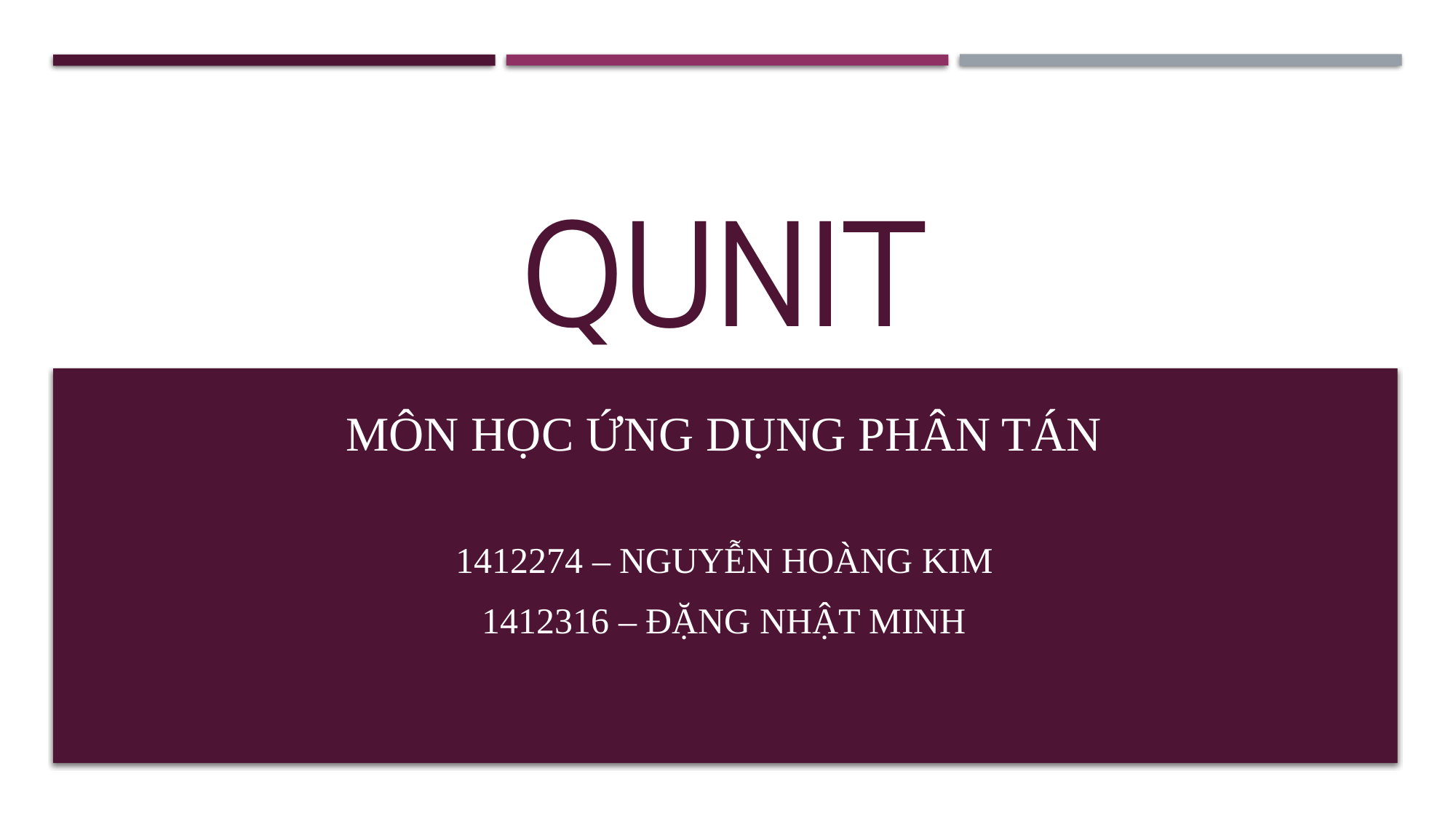

# Qunit
Môn học Ứng dụng phân tán

1412274 – Nguyễn Hoàng Kim
1412316 – Đặng nhật Minh